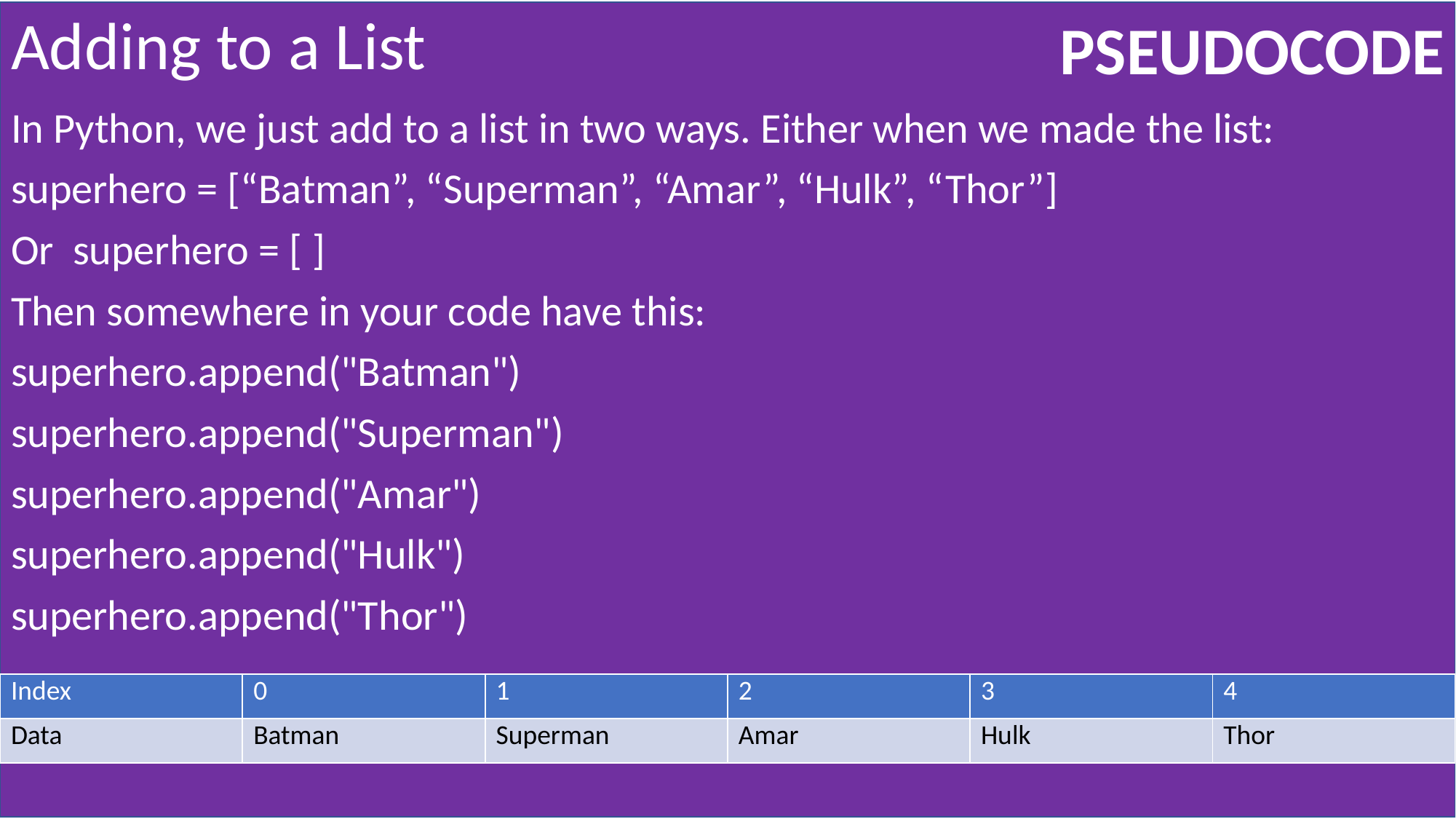

# Adding to a List
In Python, we just add to a list in two ways. Either when we made the list:
superhero = [“Batman”, “Superman”, “Amar”, “Hulk”, “Thor”]
Or  superhero = [ ]
Then somewhere in your code have this:
superhero.append("Batman")
superhero.append("Superman")
superhero.append("Amar")
superhero.append("Hulk")
superhero.append("Thor")

| Index | 0 | 1 | 2 | 3 | 4 |
| --- | --- | --- | --- | --- | --- |
| Data | Batman | Superman | Amar | Hulk | Thor |